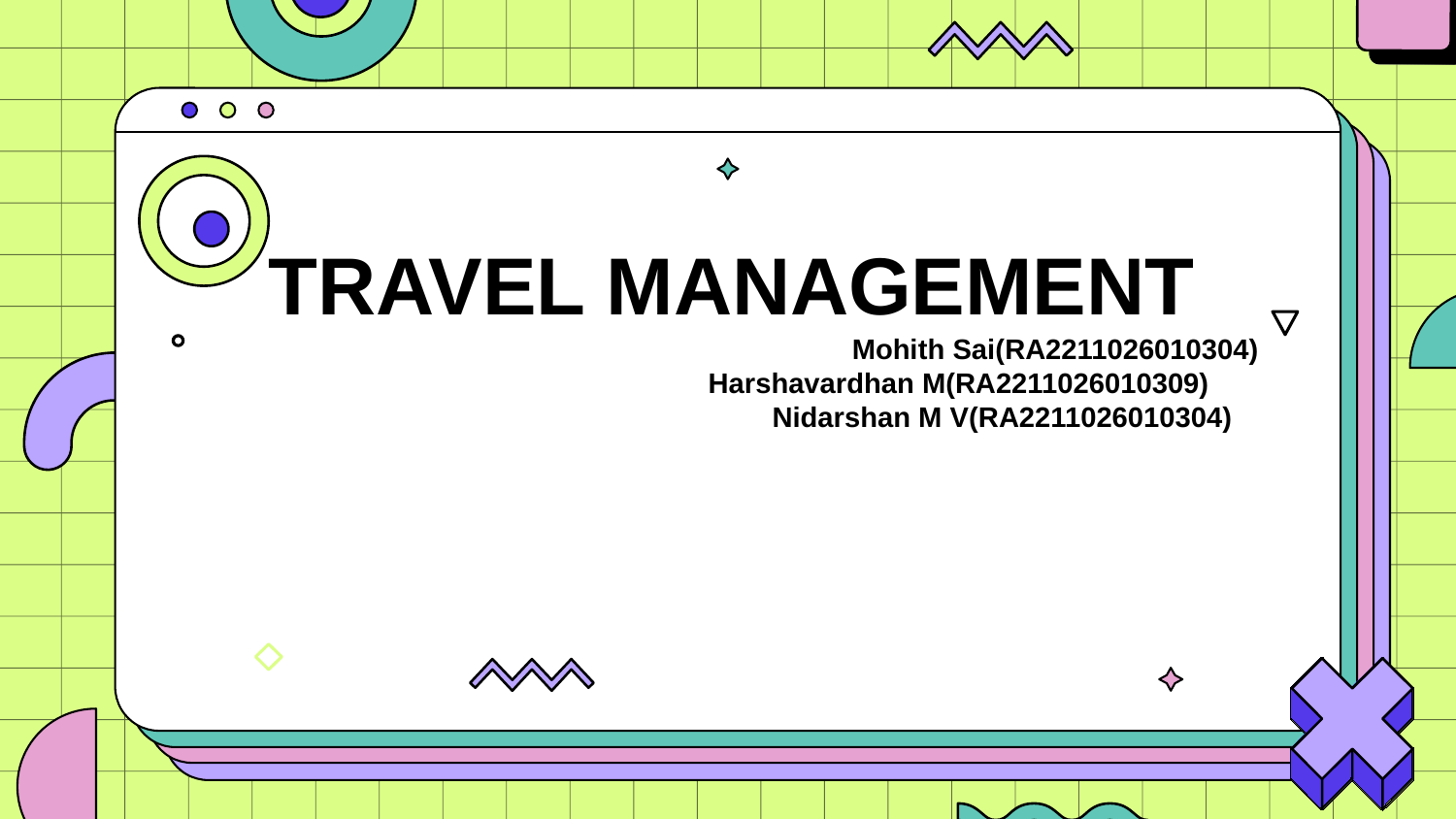

# TRAVEL MANAGEMENT Mohith Sai(RA2211026010304) Harshavardhan M(RA2211026010309) Nidarshan M V(RA2211026010304)